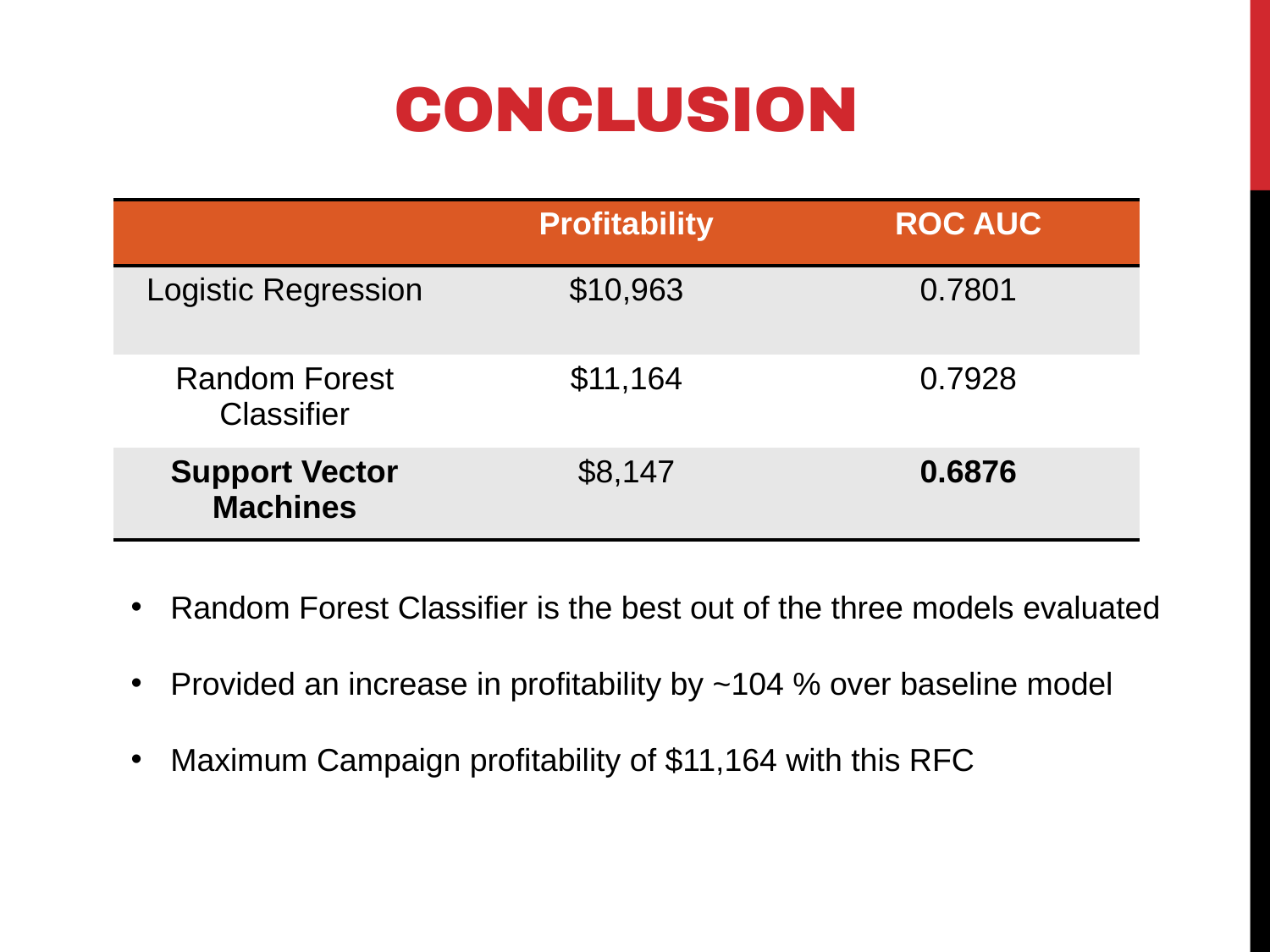

# conclusion

|  | Profitability | ROC AUC |
| --- | --- | --- |
| Logistic Regression | $10,963 | 0.7801 |
| Random Forest Classifier | $11,164 | 0.7928 |
| Support Vector Machines | $8,147 | 0.6876 |
Random Forest Classifier is the best out of the three models evaluated

Provided an increase in profitability by ~104 % over baseline model

Maximum Campaign profitability of $11,164 with this RFC